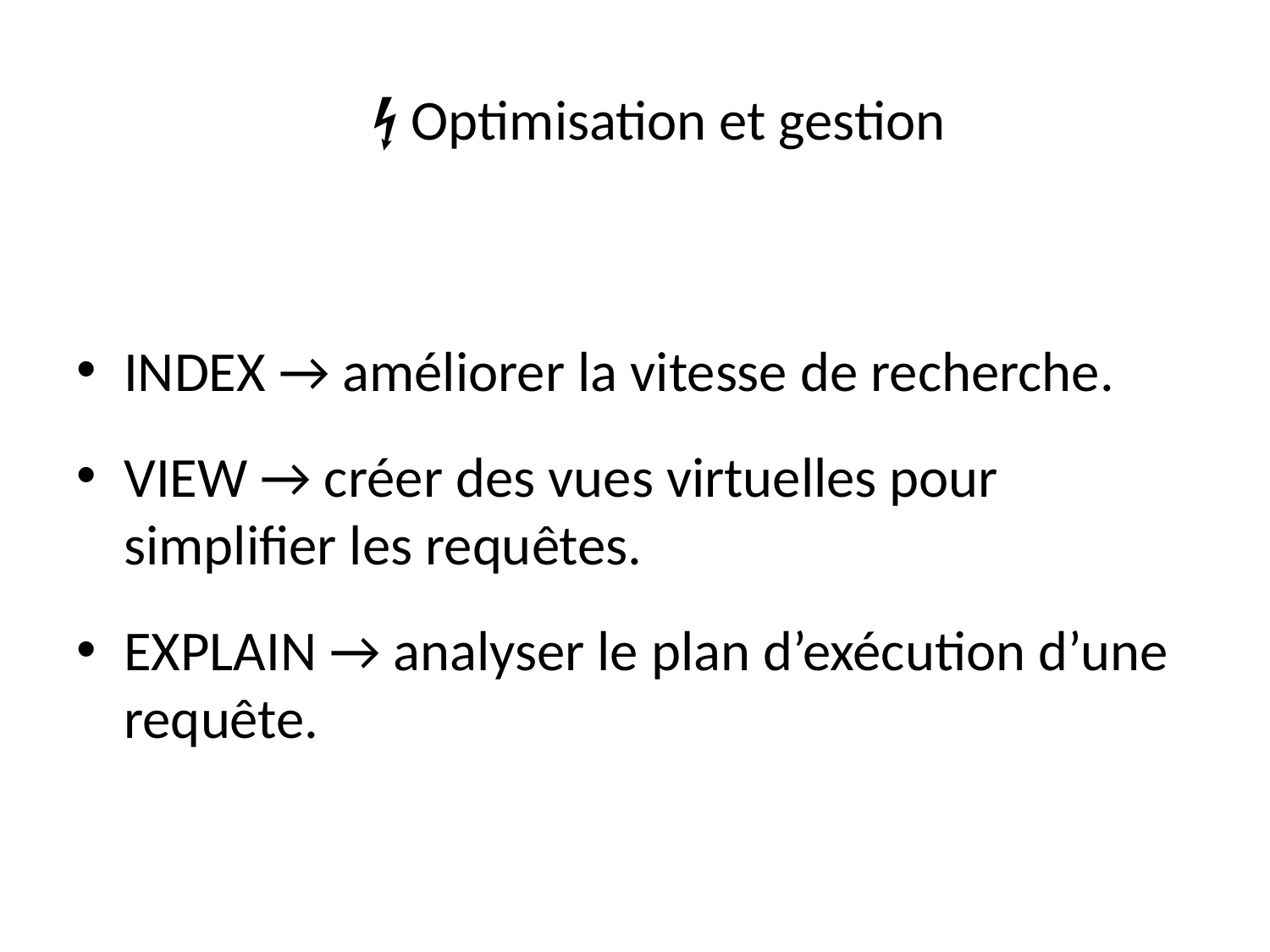

# ⚡ Optimisation et gestion

INDEX → améliorer la vitesse de recherche.
VIEW → créer des vues virtuelles pour simplifier les requêtes.
EXPLAIN → analyser le plan d’exécution d’une requête.